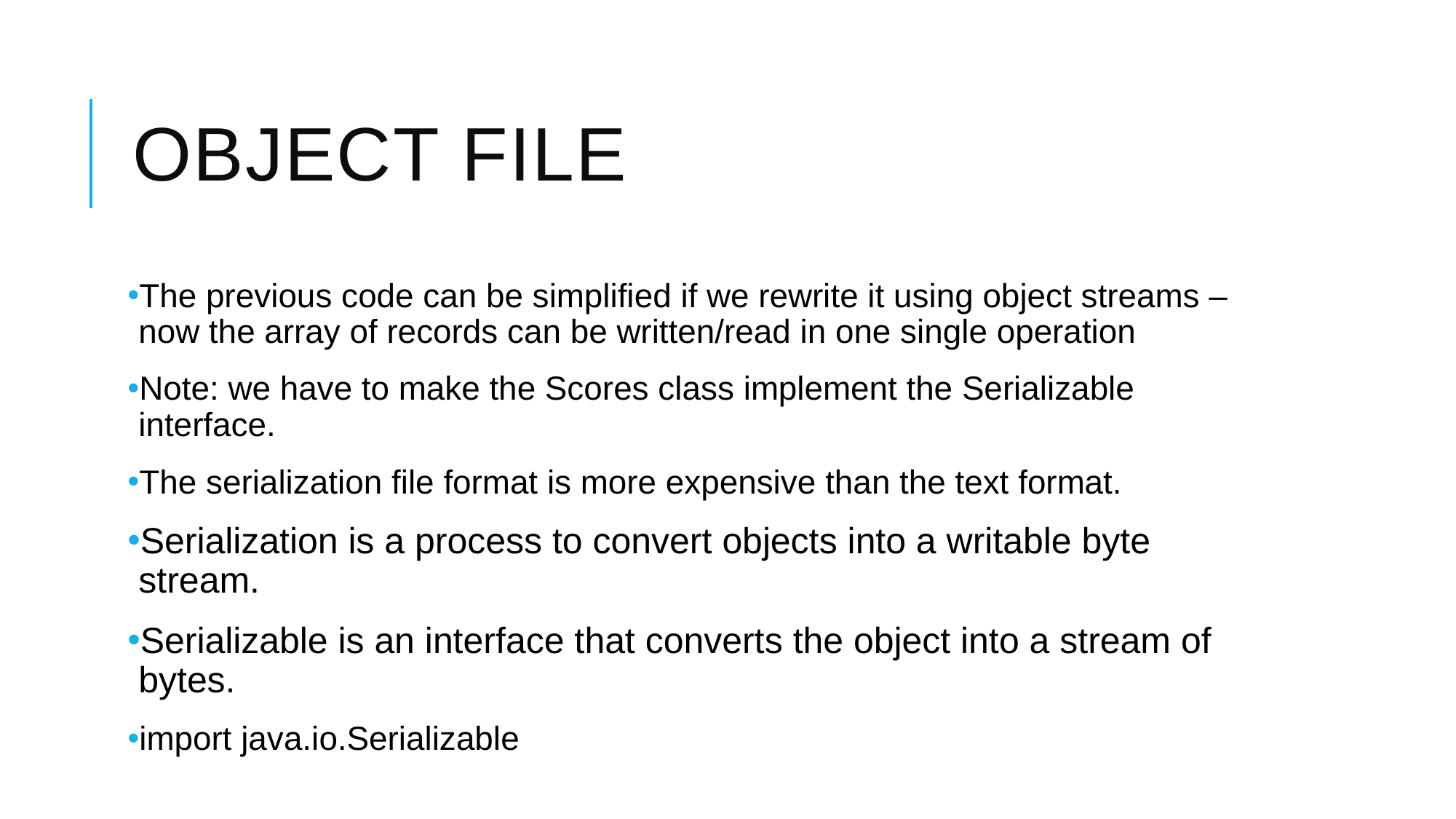

# Object File
The previous code can be simplified if we rewrite it using object streams – now the array of records can be written/read in one single operation
Note: we have to make the Scores class implement the Serializable interface.
The serialization file format is more expensive than the text format.
Serialization is a process to convert objects into a writable byte stream.
Serializable is an interface that converts the object into a stream of bytes.
import java.io.Serializable